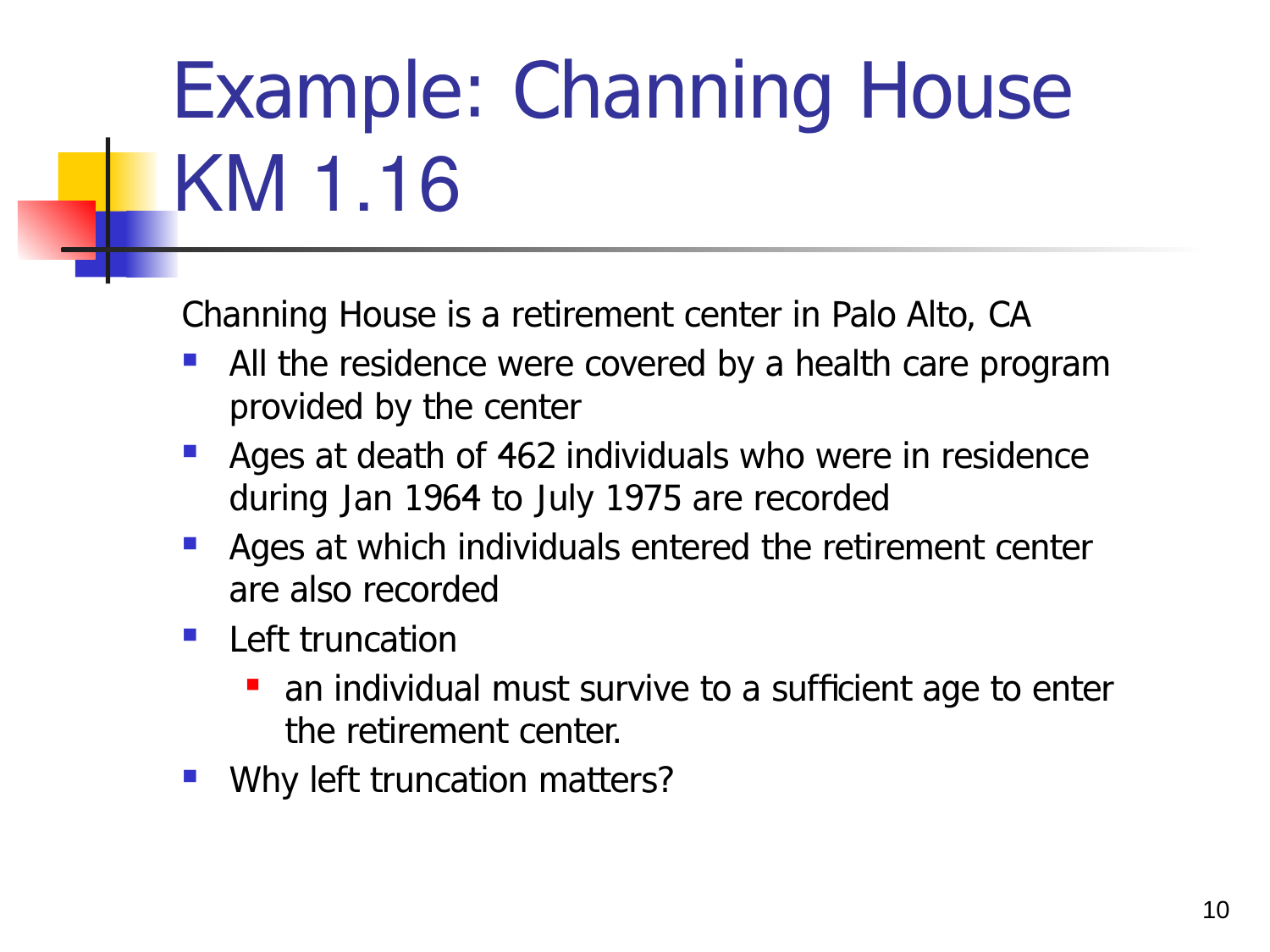

# Example: Channing House KM 1.16
Channing House is a retirement center in Palo Alto, CA
All the residence were covered by a health care program provided by the center
Ages at death of 462 individuals who were in residence during Jan 1964 to July 1975 are recorded
Ages at which individuals entered the retirement center are also recorded
Left truncation
an individual must survive to a sufficient age to enter the retirement center.
Why left truncation matters?
10